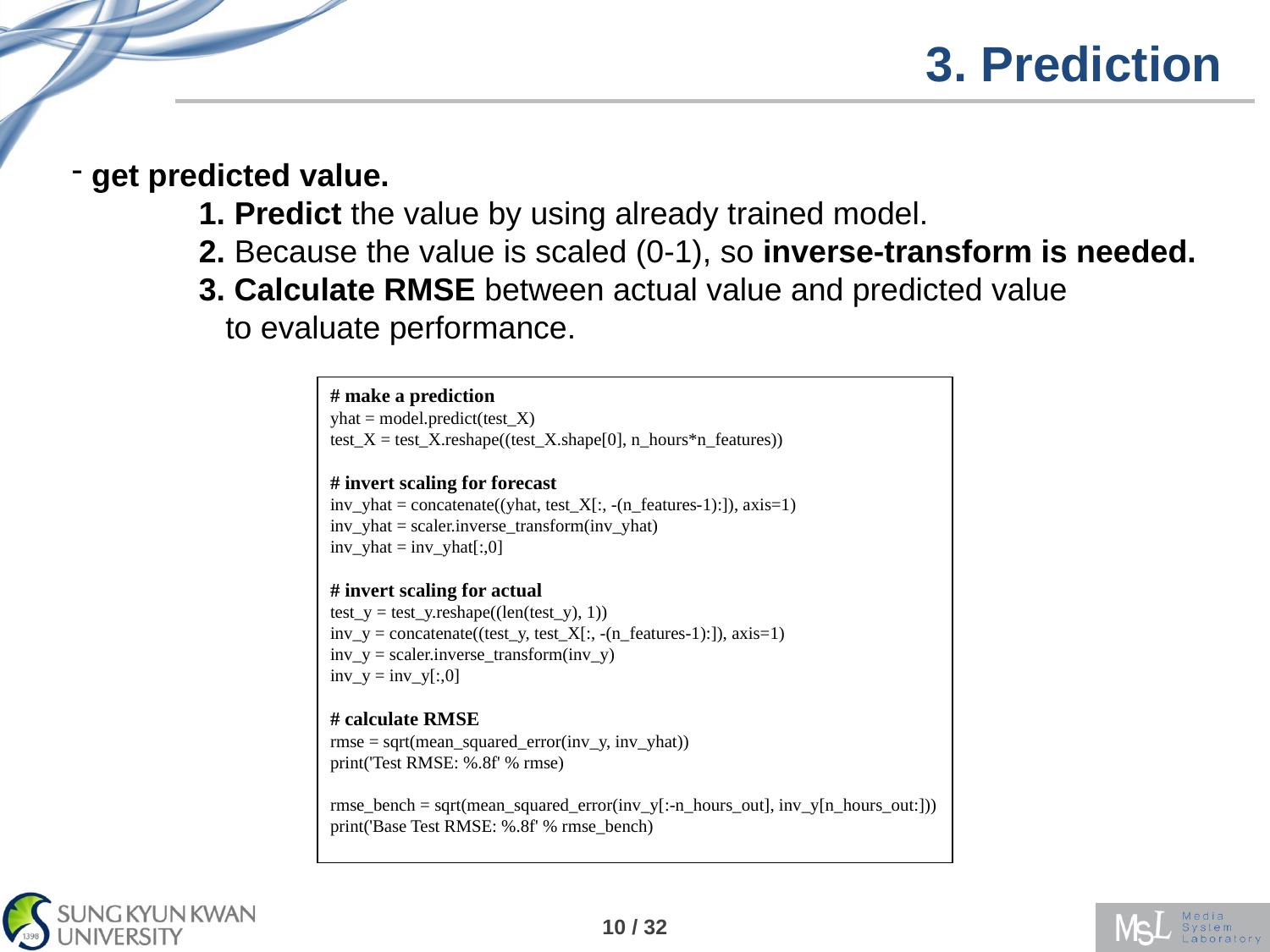

3. Prediction

 get predicted value.
	1. Predict the value by using already trained model.
2. Because the value is scaled (0-1), so inverse-transform is needed.
3. Calculate RMSE between actual value and predicted value
   to evaluate performance.

# make a prediction
yhat = model.predict(test_X)
test_X = test_X.reshape((test_X.shape[0], n_hours*n_features))

# invert scaling for forecast
inv_yhat = concatenate((yhat, test_X[:, -(n_features-1):]), axis=1)
inv_yhat = scaler.inverse_transform(inv_yhat)
inv_yhat = inv_yhat[:,0]

# invert scaling for actual
test_y = test_y.reshape((len(test_y), 1))
inv_y = concatenate((test_y, test_X[:, -(n_features-1):]), axis=1)
inv_y = scaler.inverse_transform(inv_y)
inv_y = inv_y[:,0]

# calculate RMSE
rmse = sqrt(mean_squared_error(inv_y, inv_yhat))
print('Test RMSE: %.8f' % rmse)

rmse_bench = sqrt(mean_squared_error(inv_y[:-n_hours_out], inv_y[n_hours_out:]))
print('Base Test RMSE: %.8f' % rmse_bench)
10 / 32